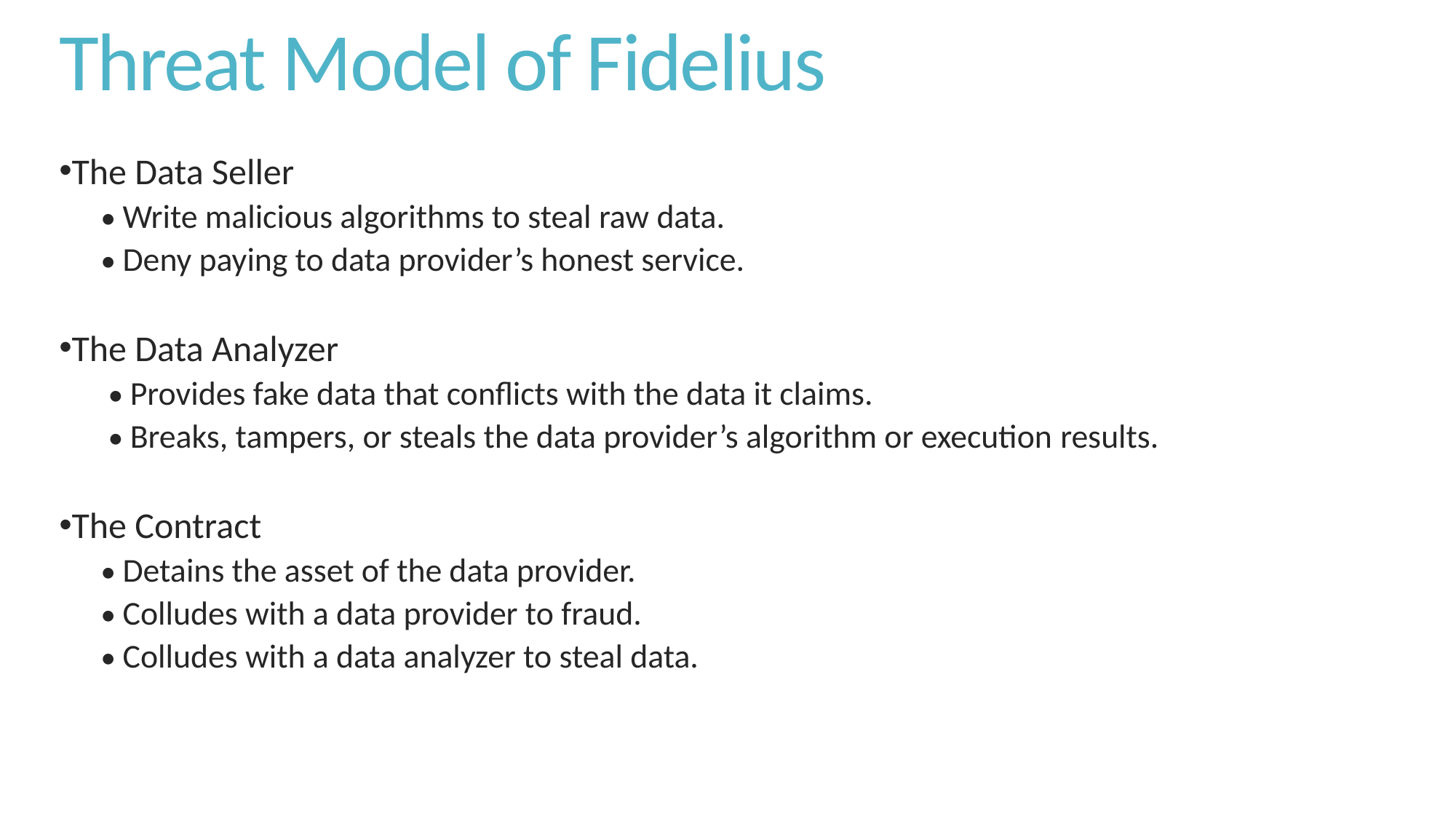

# Threat Model of Fidelius
The Data Seller
• Write malicious algorithms to steal raw data.
• Deny paying to data provider’s honest service.
The Data Analyzer
 • Provides fake data that conflicts with the data it claims.
 • Breaks, tampers, or steals the data provider’s algorithm or execution results.
The Contract
• Detains the asset of the data provider.
• Colludes with a data provider to fraud.
• Colludes with a data analyzer to steal data.